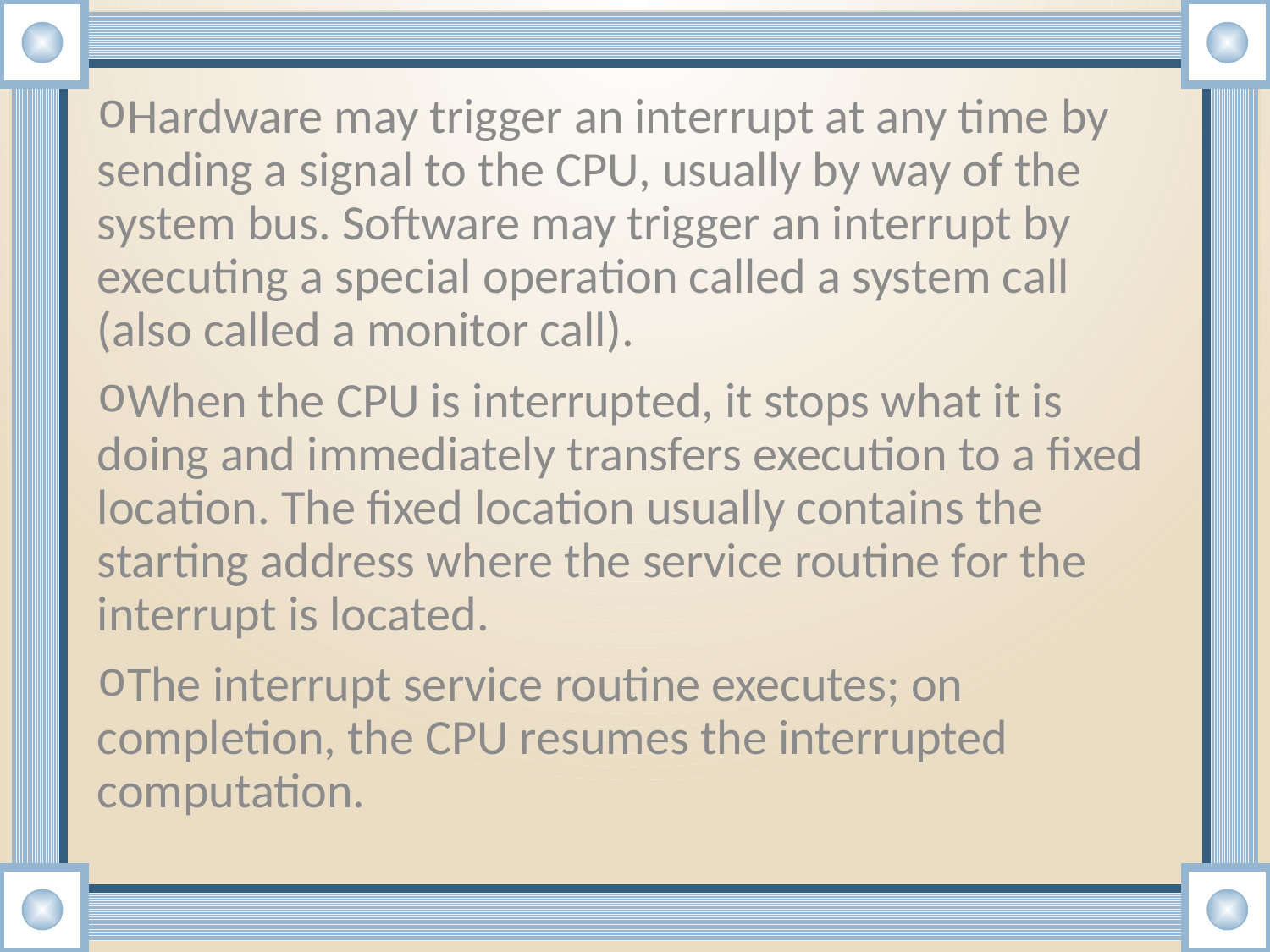

Hardware may trigger an interrupt at any time by sending a signal to the CPU, usually by way of the system bus. Software may trigger an interrupt by executing a special operation called a system call (also called a monitor call).
When the CPU is interrupted, it stops what it is doing and immediately transfers execution to a fixed location. The fixed location usually contains the starting address where the service routine for the interrupt is located.
The interrupt service routine executes; on completion, the CPU resumes the interrupted computation.